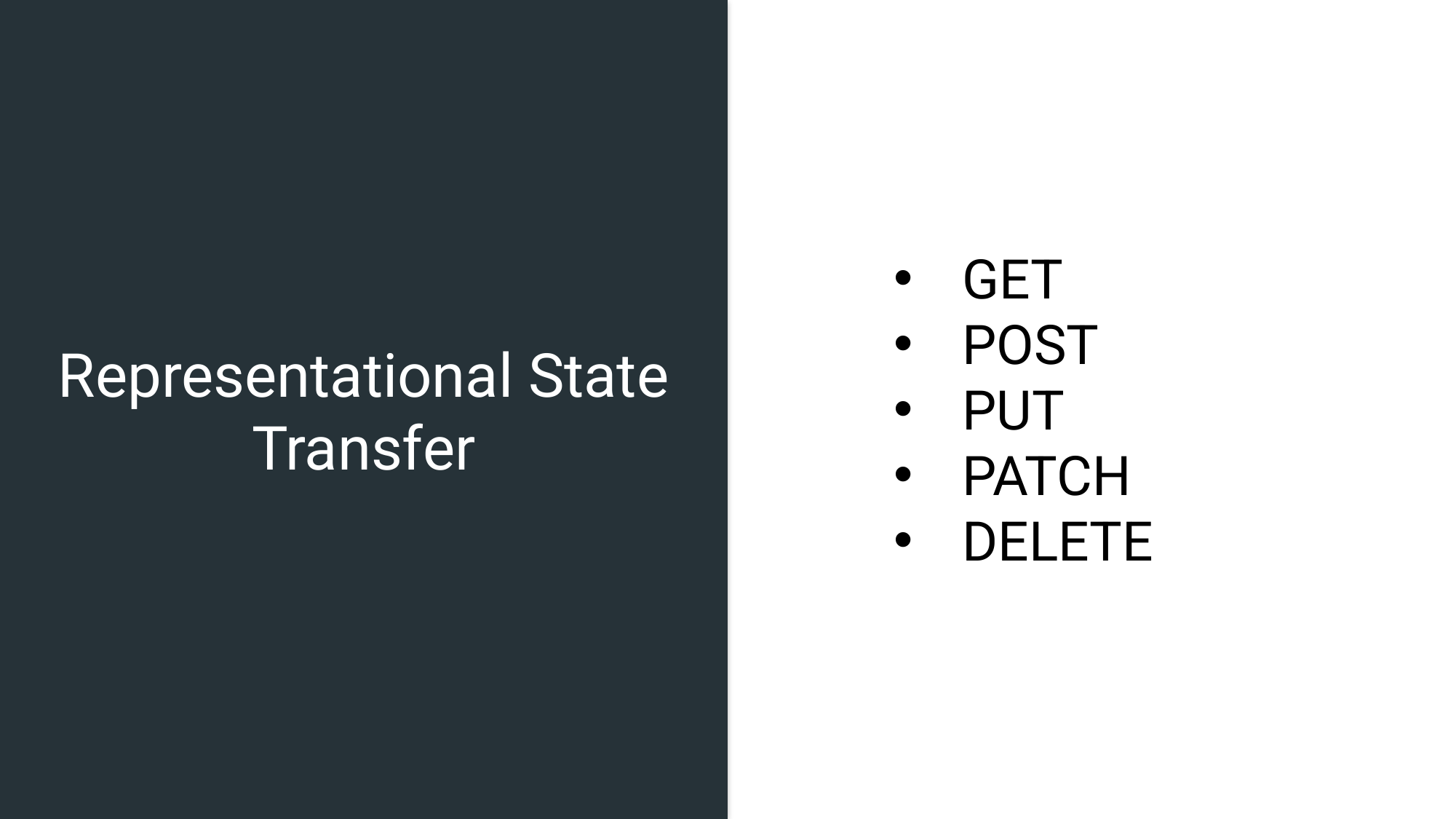

Representational State
Transfer
GET
POST
PUT
PATCH
DELETE